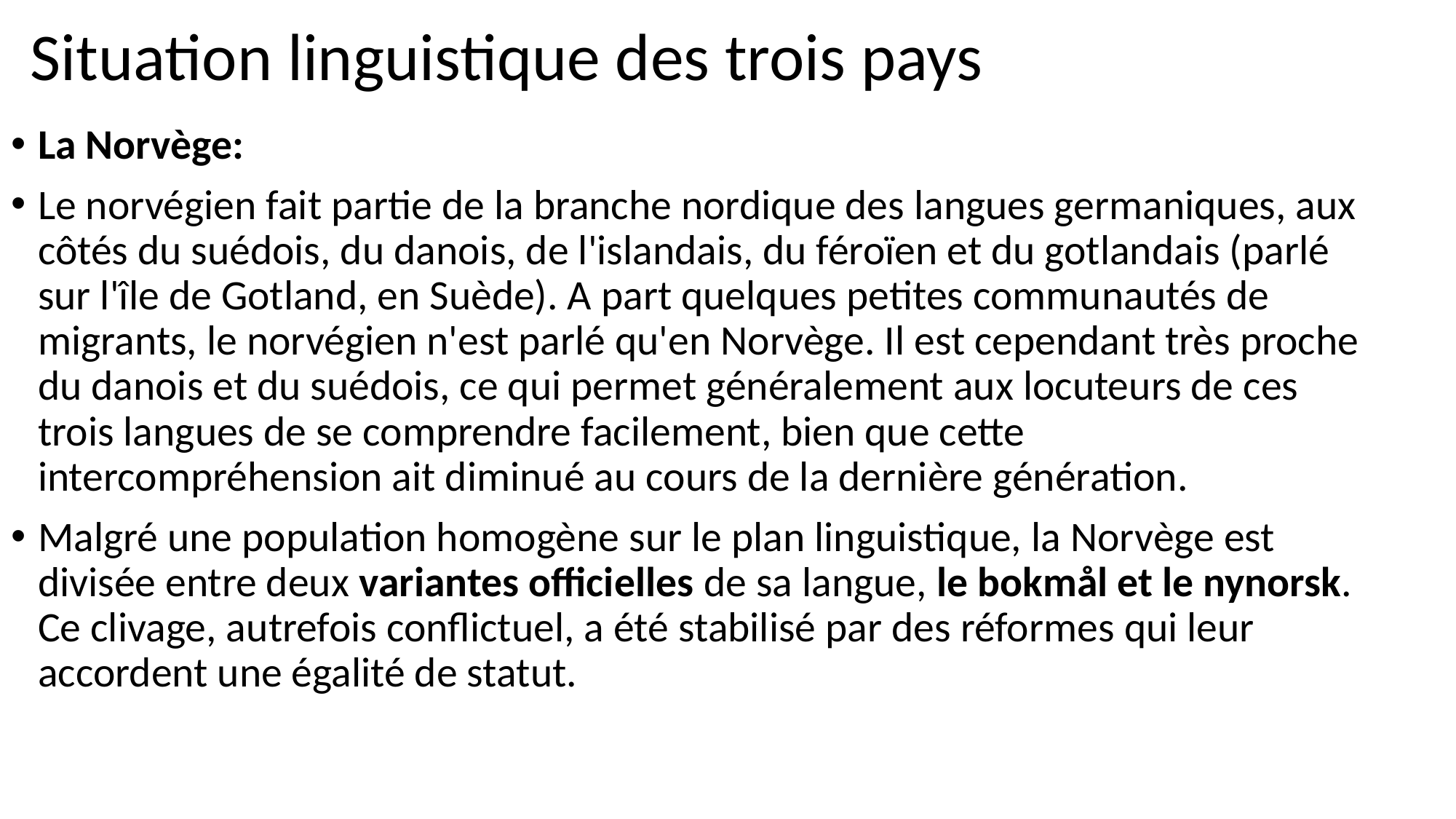

# Situation linguistique des trois pays
La Norvège:
Le norvégien fait partie de la branche nordique des langues germaniques, aux côtés du suédois, du danois, de l'islandais, du féroïen et du gotlandais (parlé sur l'île de Gotland, en Suède). A part quelques petites communautés de migrants, le norvégien n'est parlé qu'en Norvège. Il est cependant très proche du danois et du suédois, ce qui permet généralement aux locuteurs de ces trois langues de se comprendre facilement, bien que cette intercompréhension ait diminué au cours de la dernière génération.
Malgré une population homogène sur le plan linguistique, la Norvège est divisée entre deux variantes officielles de sa langue, le bokmål et le nynorsk. Ce clivage, autrefois conflictuel, a été stabilisé par des réformes qui leur accordent une égalité de statut.